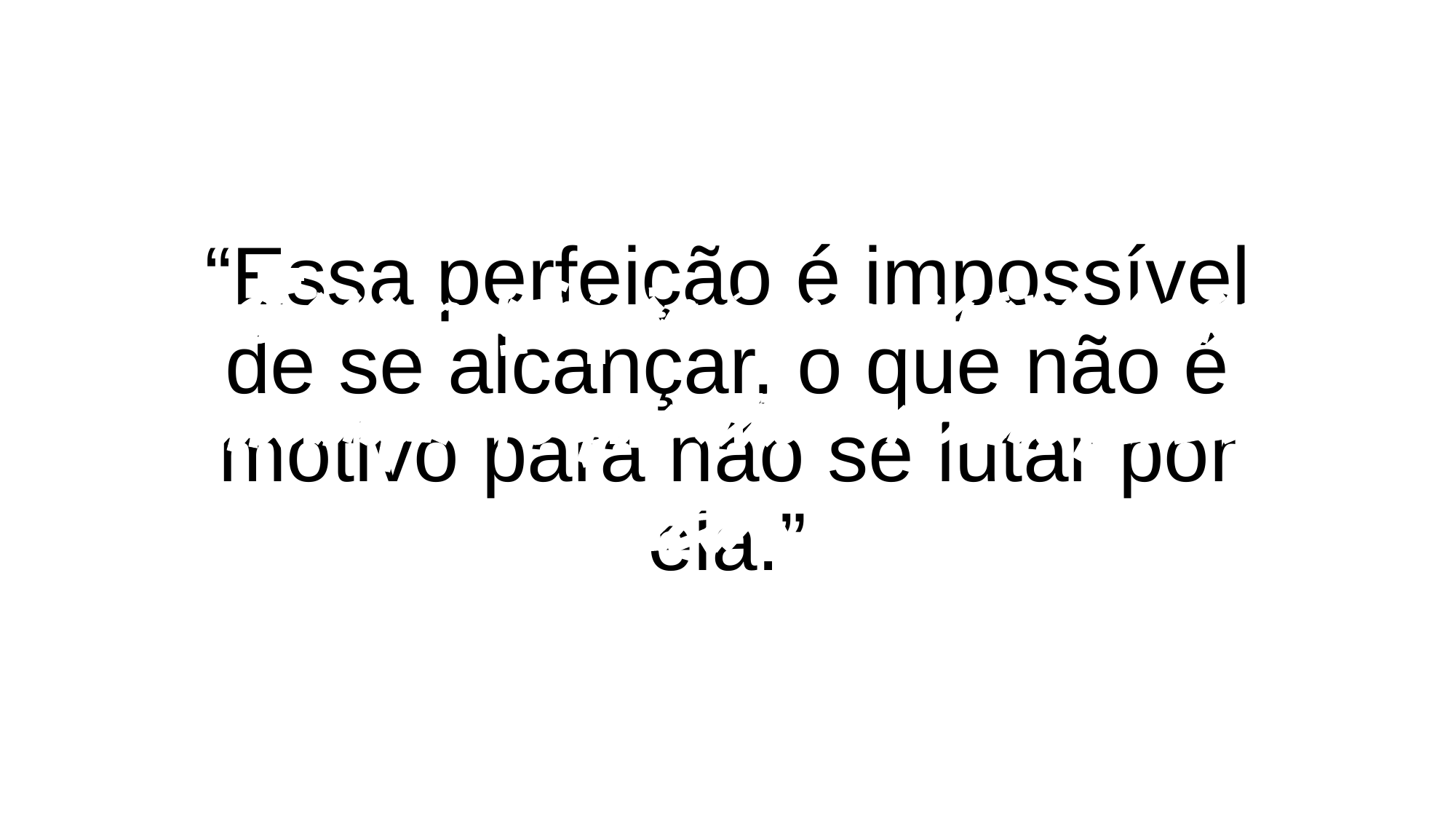

# “Essa perfeição é impossível de se alcançar, o que não é motivo para não se lutar por ela.”